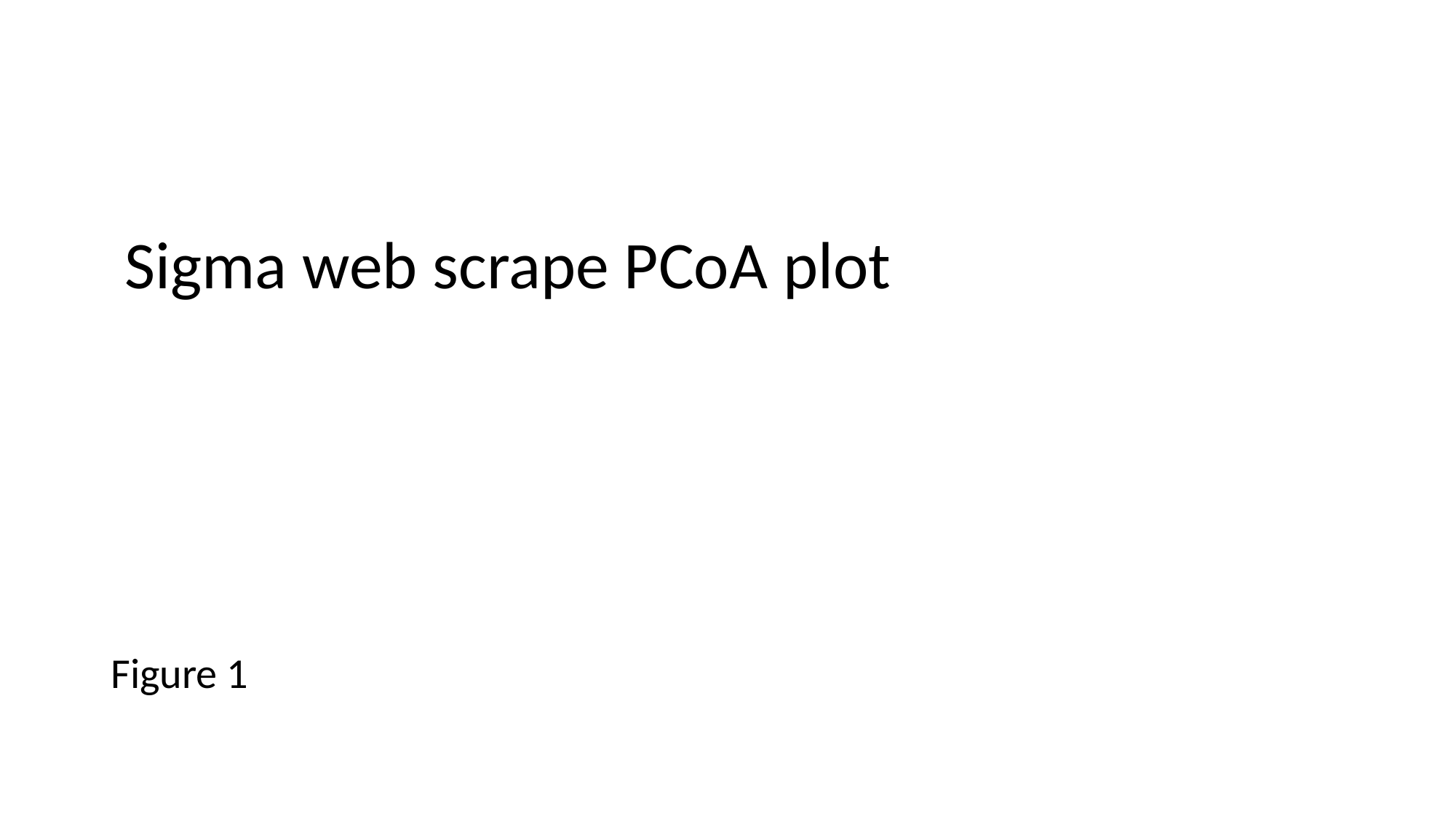

# Sigma web scrape PCoA plot
Figure 1